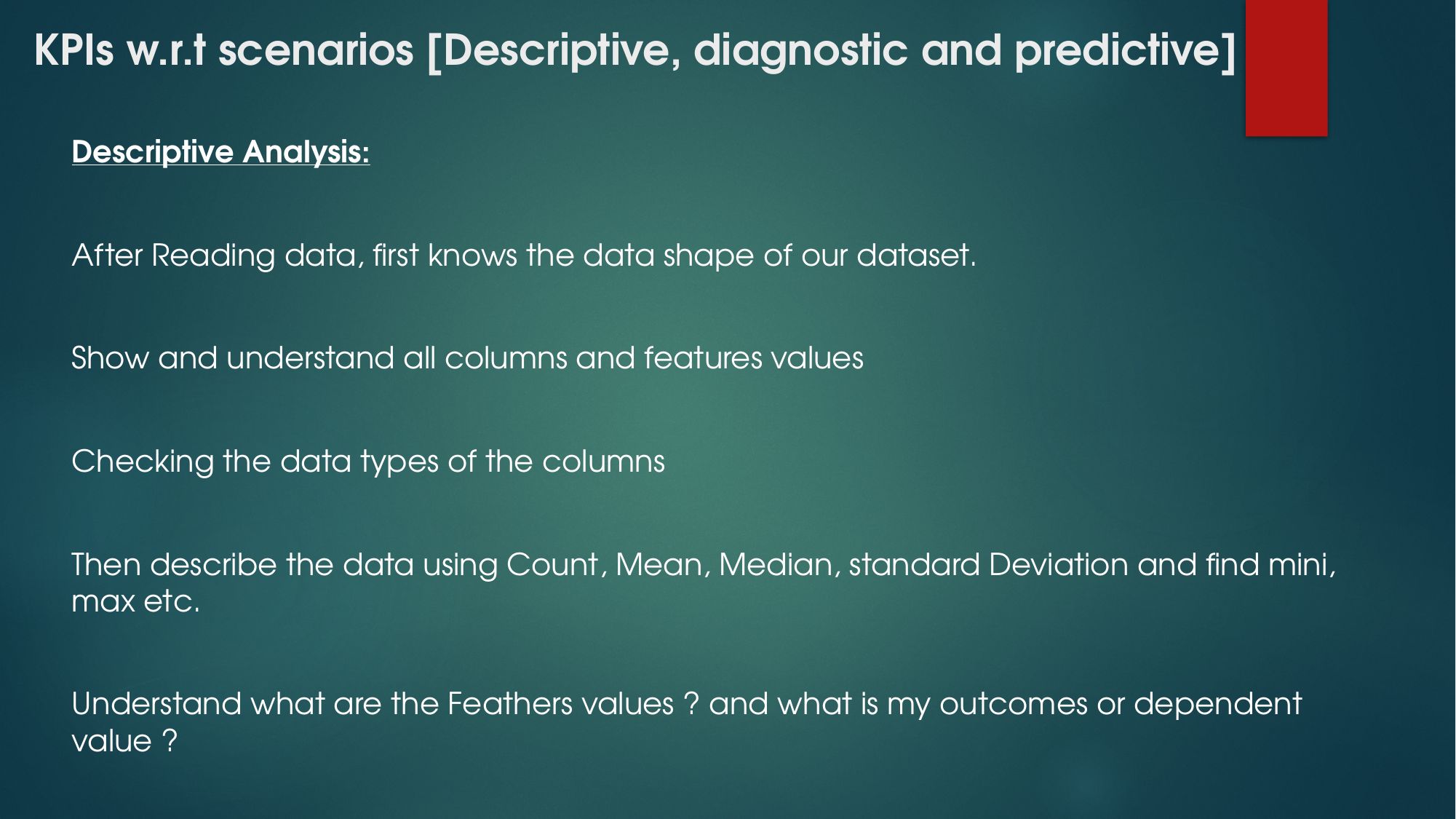

# KPIs w.r.t scenarios [Descriptive, diagnostic and predictive]
Descriptive Analysis:

After Reading data, first knows the data shape of our dataset.

Show and understand all columns and features values

Checking the data types of the columns

Then describe the data using Count, Mean, Median, standard Deviation and find mini, max etc.

Understand what are the Feathers values ? and what is my outcomes or dependent value ?